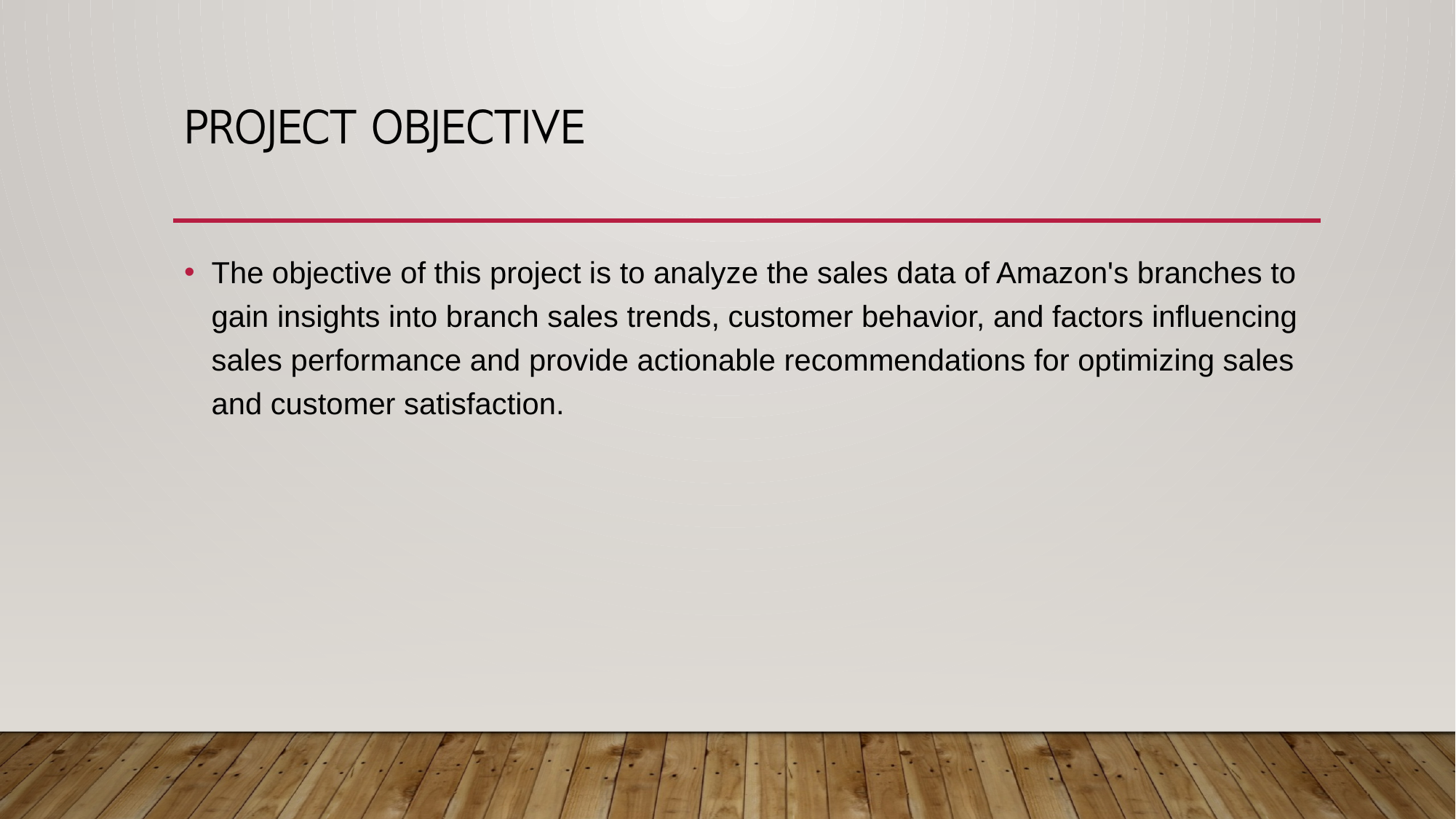

# Project objective
The objective of this project is to analyze the sales data of Amazon's branches to gain insights into branch sales trends, customer behavior, and factors influencing sales performance and provide actionable recommendations for optimizing sales and customer satisfaction.